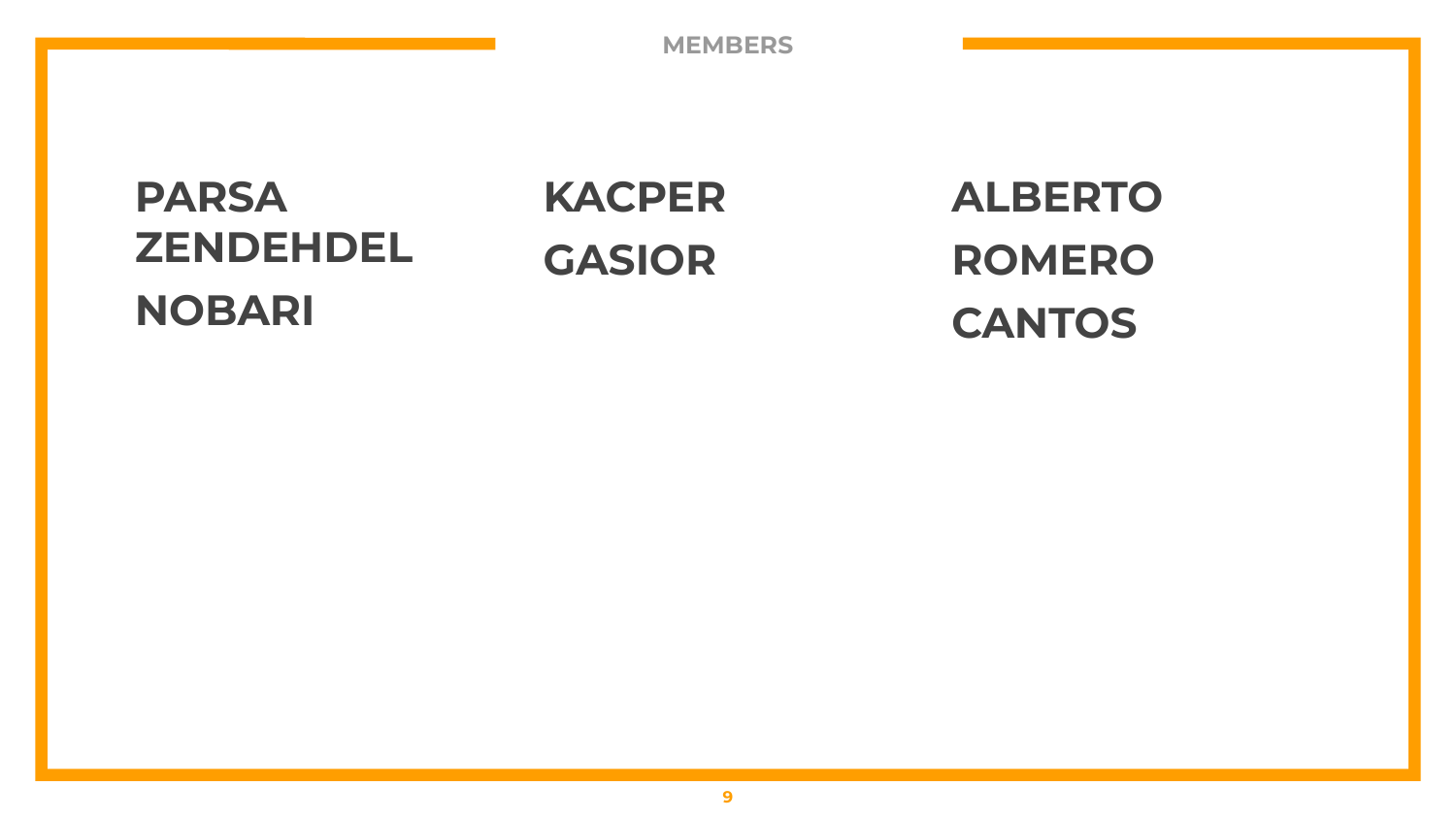

# MEMBERS
PARSA ZENDEHDEL
NOBARI
KACPER
GASIOR
ALBERTO
ROMERO
CANTOS
9